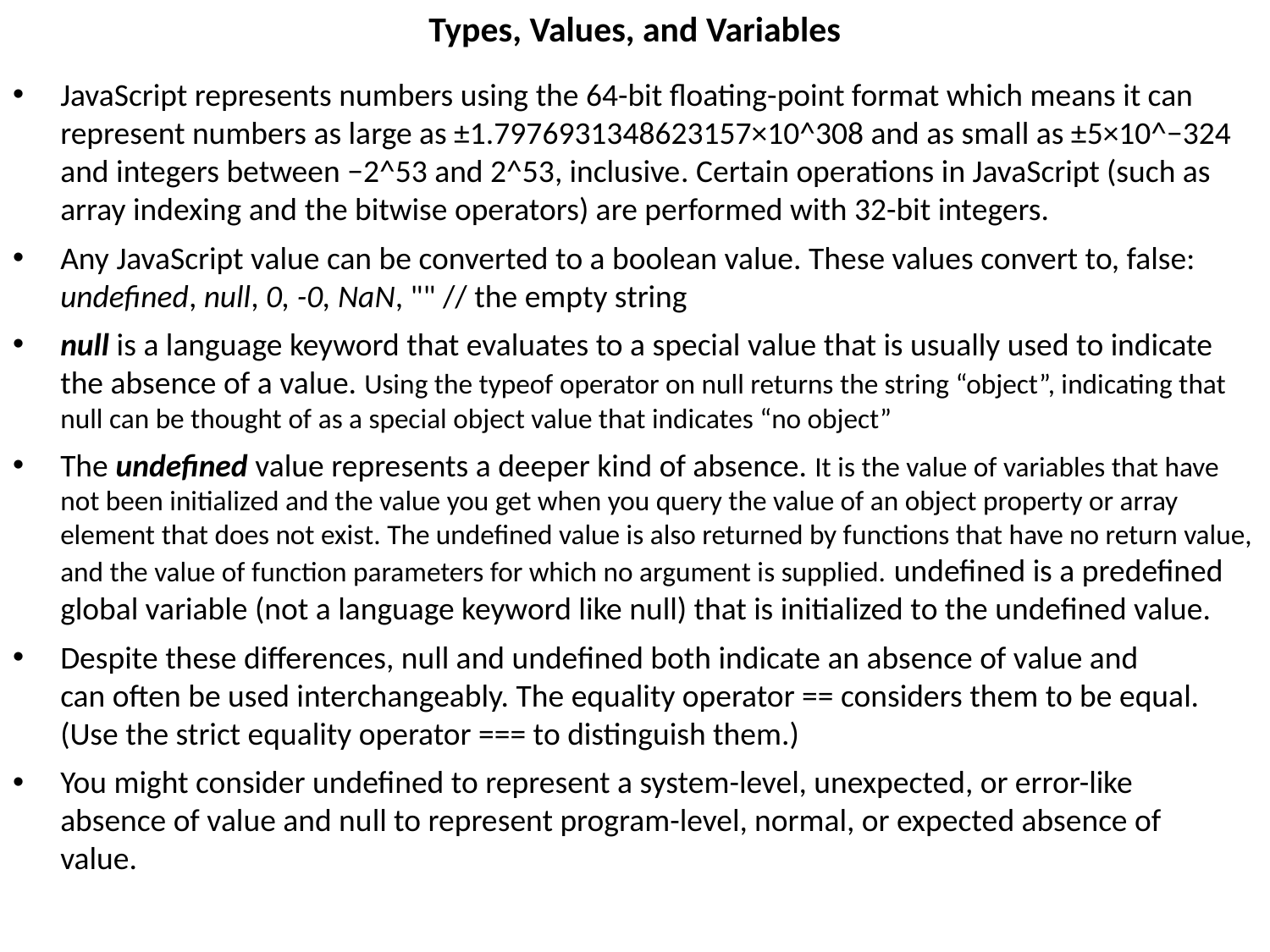

Types, Values, and Variables
JavaScript represents numbers using the 64-bit floating-point format which means it can represent numbers as large as ±1.7976931348623157×10^308 and as small as ±5×10^−324 аnd integers between −2^53 and 2^53, inclusive. Certain operations in JavaScript (such as array indexing and the bitwise operators) are performed with 32-bit integers.
Any JavaScript value can be converted to a boolean value. These values convert to, false: undefined, null, 0, -0, NaN, "" // the empty string
null is a language keyword that evaluates to a special value that is usually used to indicate the absence of a value. Using the typeof operator on null returns the string “object”, indicating that null can be thought of as a special object value that indicates “no object”
The undefined value represents a deeper kind of absence. It is the value of variables that have not been initialized and the value you get when you query the value of an object property or array element that does not exist. The undefined value is also returned by functions that have no return value, and the value of function parameters for which no argument is supplied. undefined is a predefined global variable (not a language keyword like null) that is initialized to the undefined value.
Despite these differences, null and undefined both indicate an absence of value and
can often be used interchangeably. The equality operator == considers them to be equal.
(Use the strict equality operator === to distinguish them.)
You might consider undefined to represent a system-level, unexpected, or error-like
absence of value and null to represent program-level, normal, or expected absence of
value.